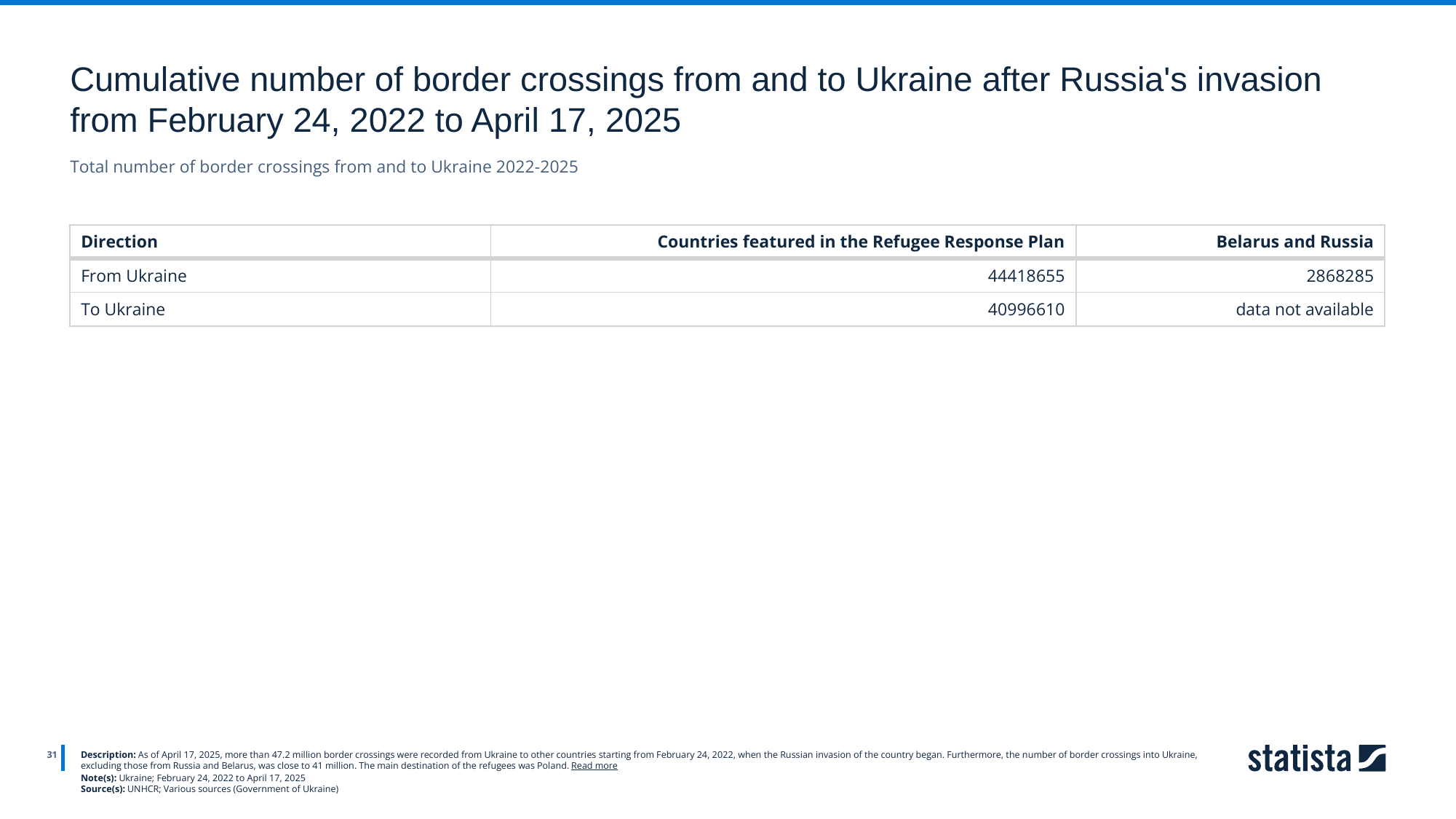

Cumulative number of border crossings from and to Ukraine after Russia's invasion from February 24, 2022 to April 17, 2025
Total number of border crossings from and to Ukraine 2022-2025
| Direction | Countries featured in the Refugee Response Plan | Belarus and Russia |
| --- | --- | --- |
| From Ukraine | 44418655 | 2868285 |
| To Ukraine | 40996610 | data not available |

31
Description: As of April 17, 2025, more than 47.2 million border crossings were recorded from Ukraine to other countries starting from February 24, 2022, when the Russian invasion of the country began. Furthermore, the number of border crossings into Ukraine, excluding those from Russia and Belarus, was close to 41 million. The main destination of the refugees was Poland. Read more
Note(s): Ukraine; February 24, 2022 to April 17, 2025
Source(s): UNHCR; Various sources (Government of Ukraine)